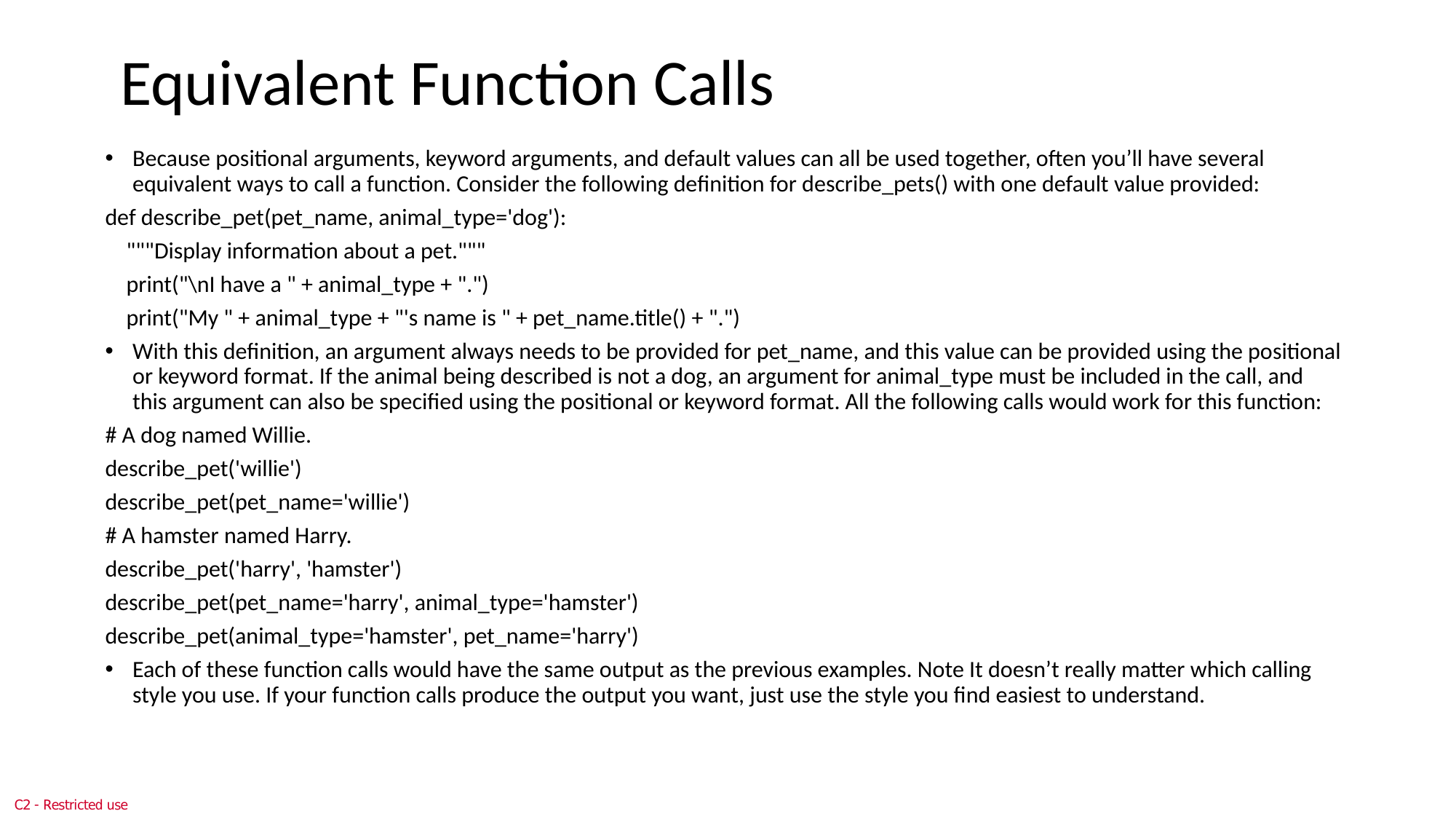

# Equivalent Function Calls
Because positional arguments, keyword arguments, and default values can all be used together, often you’ll have several equivalent ways to call a function. Consider the following definition for describe_pets() with one default value provided:
def describe_pet(pet_name, animal_type='dog'):
    """Display information about a pet."""
    print("\nI have a " + animal_type + ".")
    print("My " + animal_type + "'s name is " + pet_name.title() + ".")
With this definition, an argument always needs to be provided for pet_name, and this value can be provided using the positional or keyword format. If the animal being described is not a dog, an argument for animal_type must be included in the call, and this argument can also be specified using the positional or keyword format. All the following calls would work for this function:
# A dog named Willie.
describe_pet('willie')
describe_pet(pet_name='willie')
# A hamster named Harry.
describe_pet('harry', 'hamster')
describe_pet(pet_name='harry', animal_type='hamster')
describe_pet(animal_type='hamster', pet_name='harry')
Each of these function calls would have the same output as the previous examples. Note It doesn’t really matter which calling style you use. If your function calls produce the output you want, just use the style you find easiest to understand.